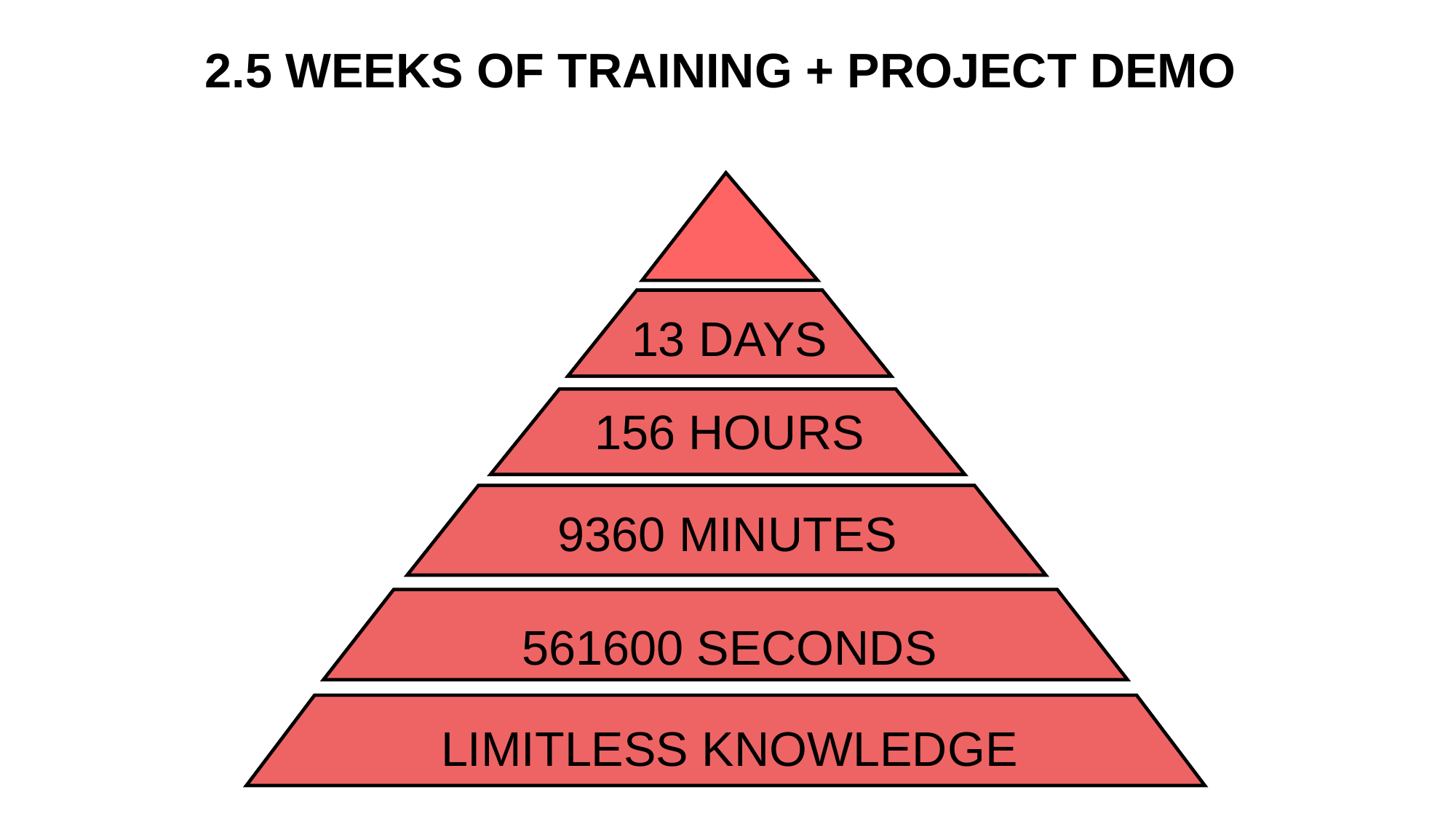

# 2.5 WEEKS OF TRAINING + PROJECT DEMO

13 DAYS

156 HOURS

9360 MINUTES
561600 SECONDS

LIMITLESS KNOWLEDGE